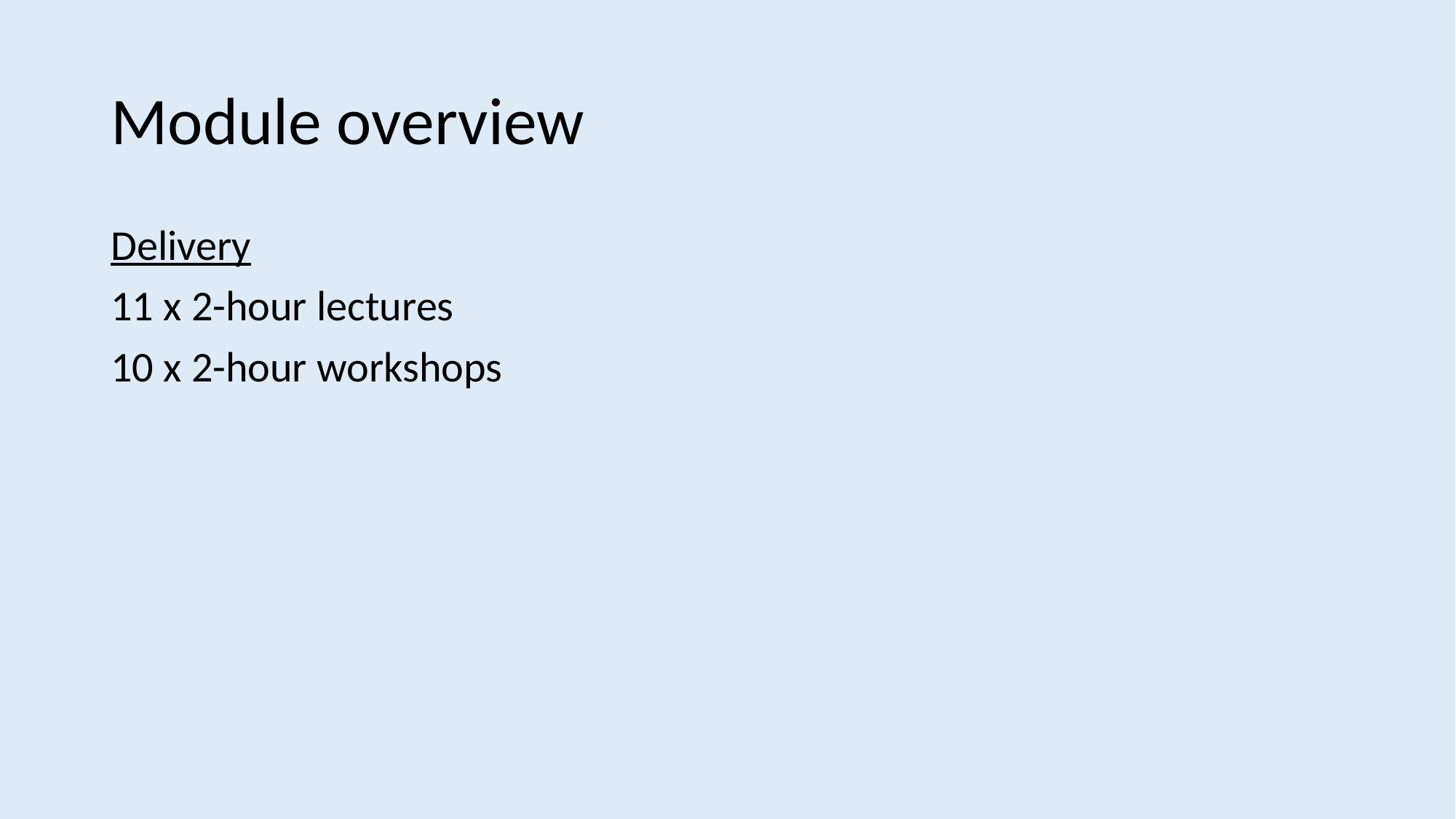

# Module overview
Delivery
11 x 2-hour lectures
10 x 2-hour workshops